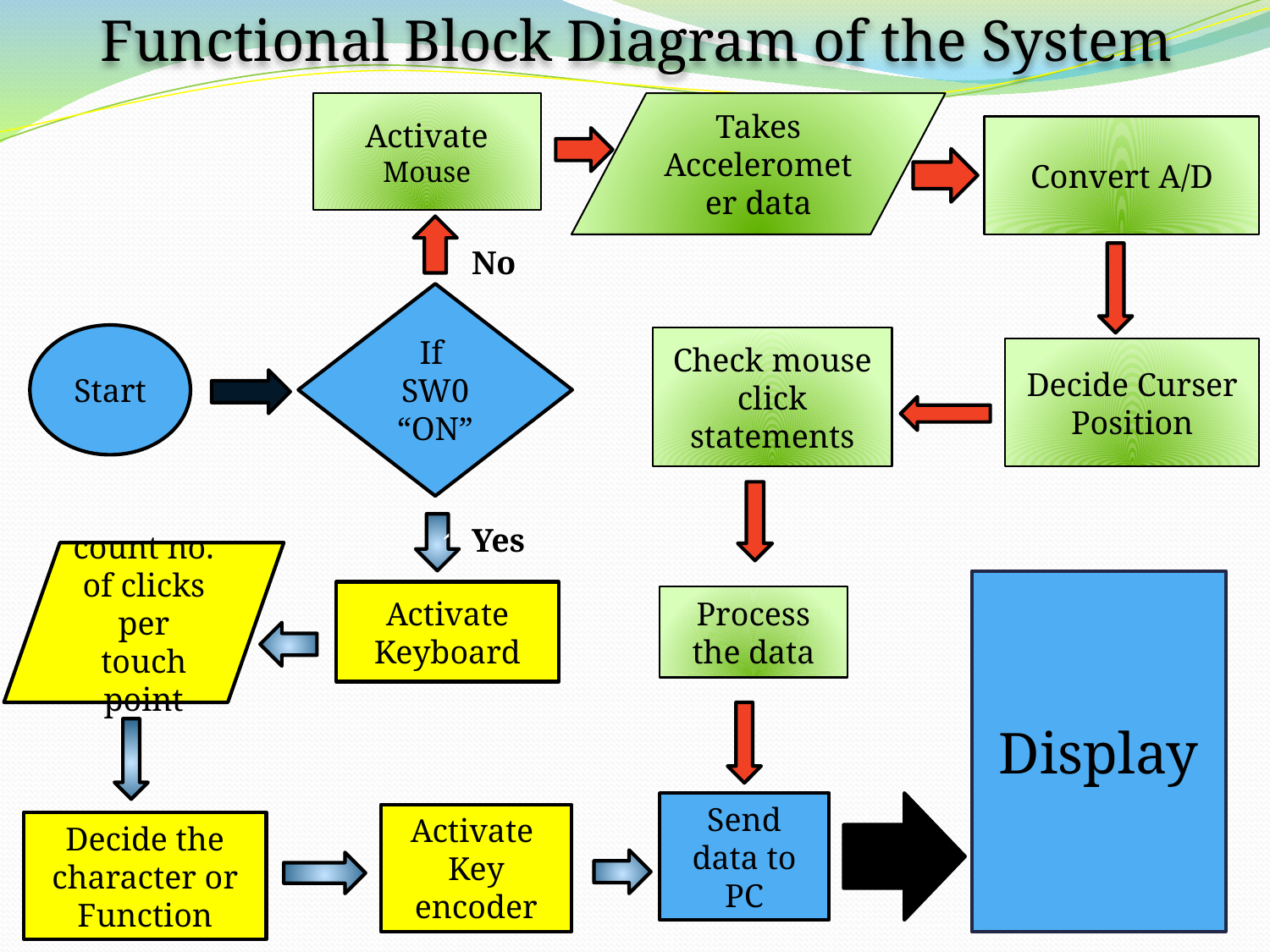

Functional Block Diagram of the System
Activate Mouse
Takes Accelerometer data
Convert A/D

No

If
SW0 “ON”
Start

Check mouse click statements

Decide Curser Position

Yes
`
count no. of clicks per touch point
Display
Activate Keyboard

Process the data

Send data to PC

Activate  Key encoder
Decide the character or Function